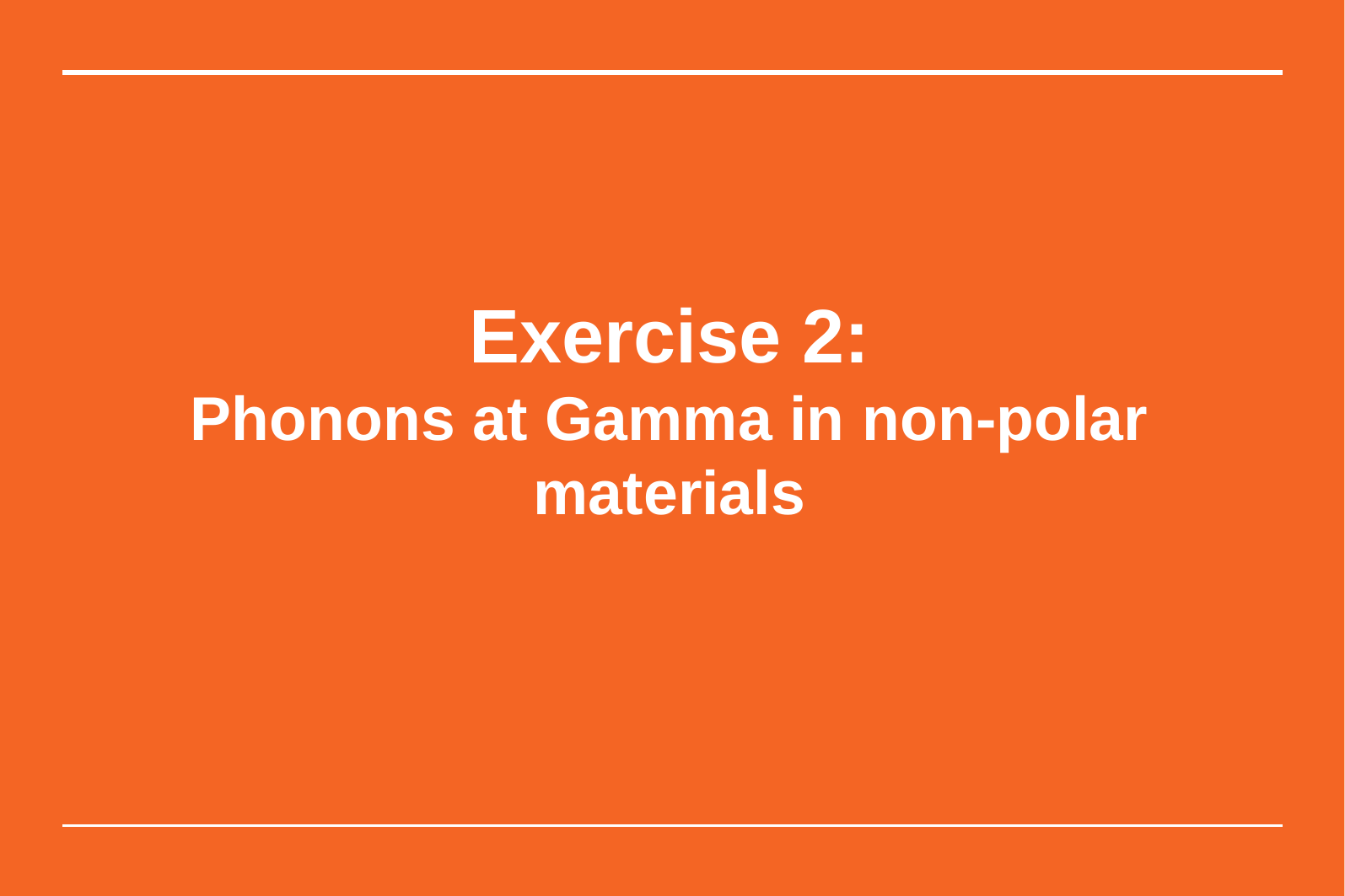

# Exercise 2: Phonons at Gamma in non-polar materials